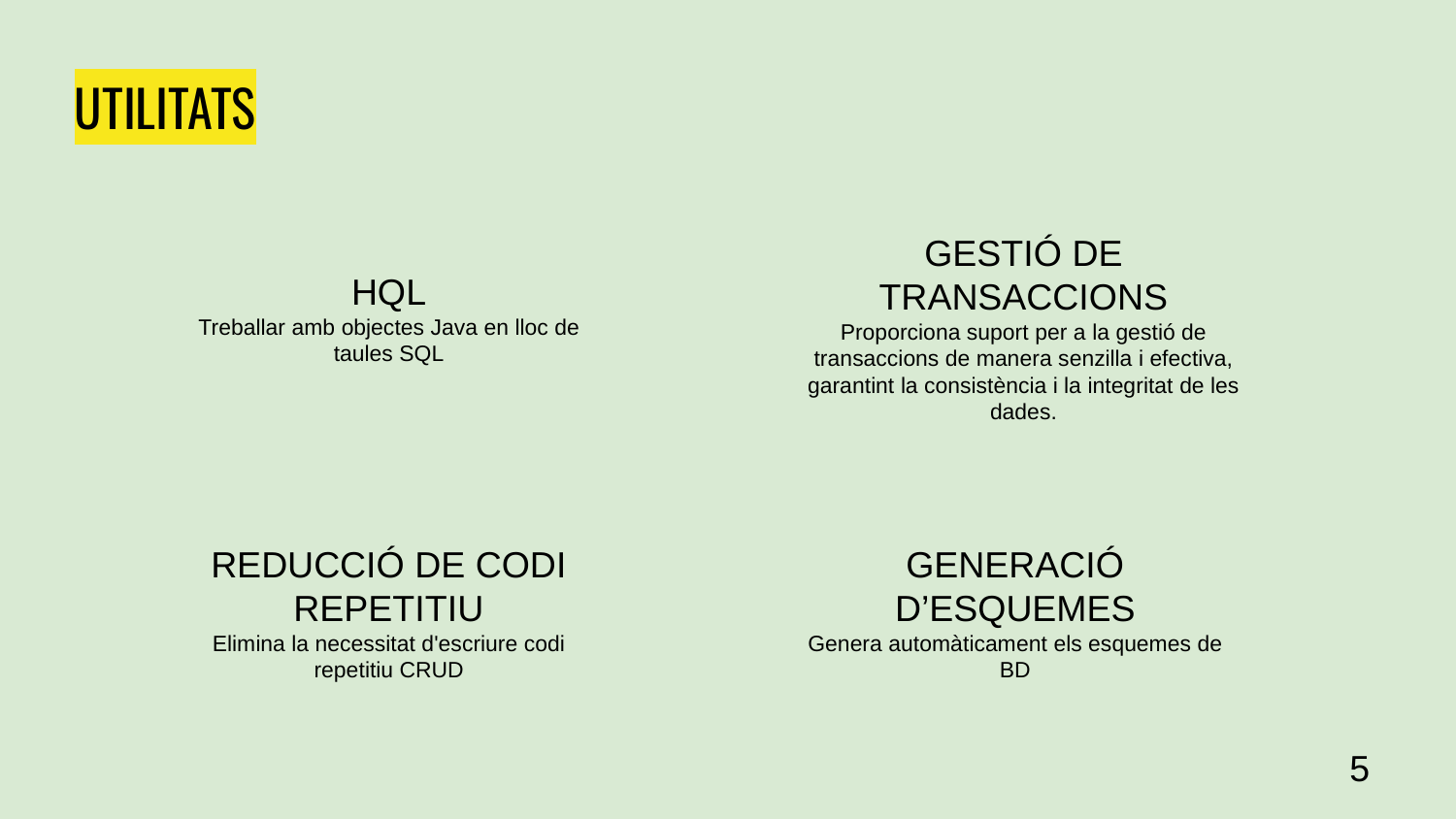

# UTILITATS
GESTIÓ DE TRANSACCIONS
Proporciona suport per a la gestió de transaccions de manera senzilla i efectiva, garantint la consistència i la integritat de les dades.

HQL
Treballar amb objectes Java en lloc de taules SQL

REDUCCIÓ DE CODI REPETITIU
Elimina la necessitat d'escriure codi repetitiu CRUD

GENERACIÓ D’ESQUEMES
Genera automàticament els esquemes de BD

5